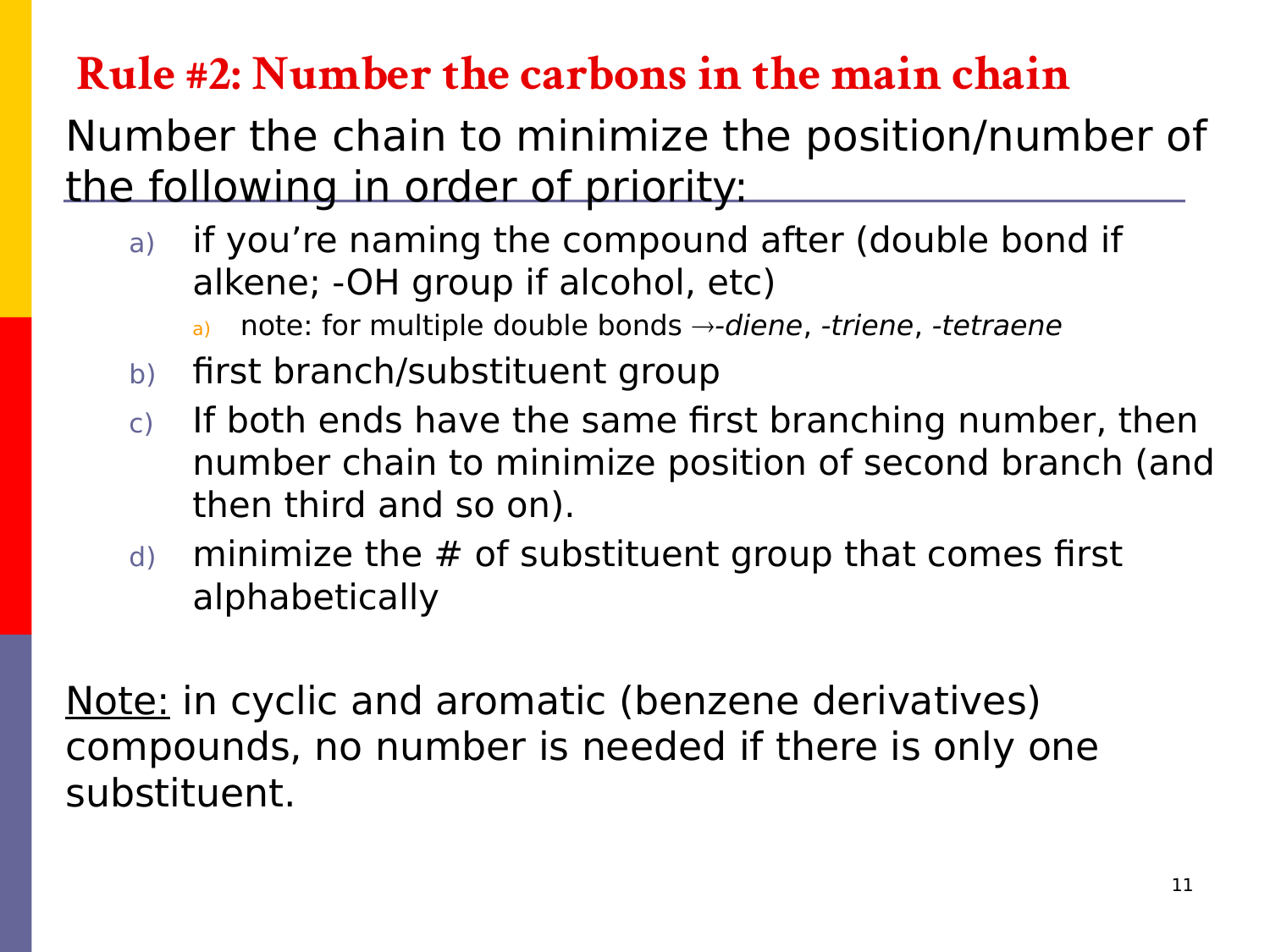

# Rule #2: Number the carbons in the main chain
Number the chain to minimize the position/number of the following in order of priority:
if you’re naming the compound after (double bond if alkene; -OH group if alcohol, etc)
note: for multiple double bonds →-diene, -triene, -tetraene
first branch/substituent group
If both ends have the same first branching number, then number chain to minimize position of second branch (and then third and so on).
minimize the # of substituent group that comes first alphabetically
Note: in cyclic and aromatic (benzene derivatives) compounds, no number is needed if there is only one substituent.

11